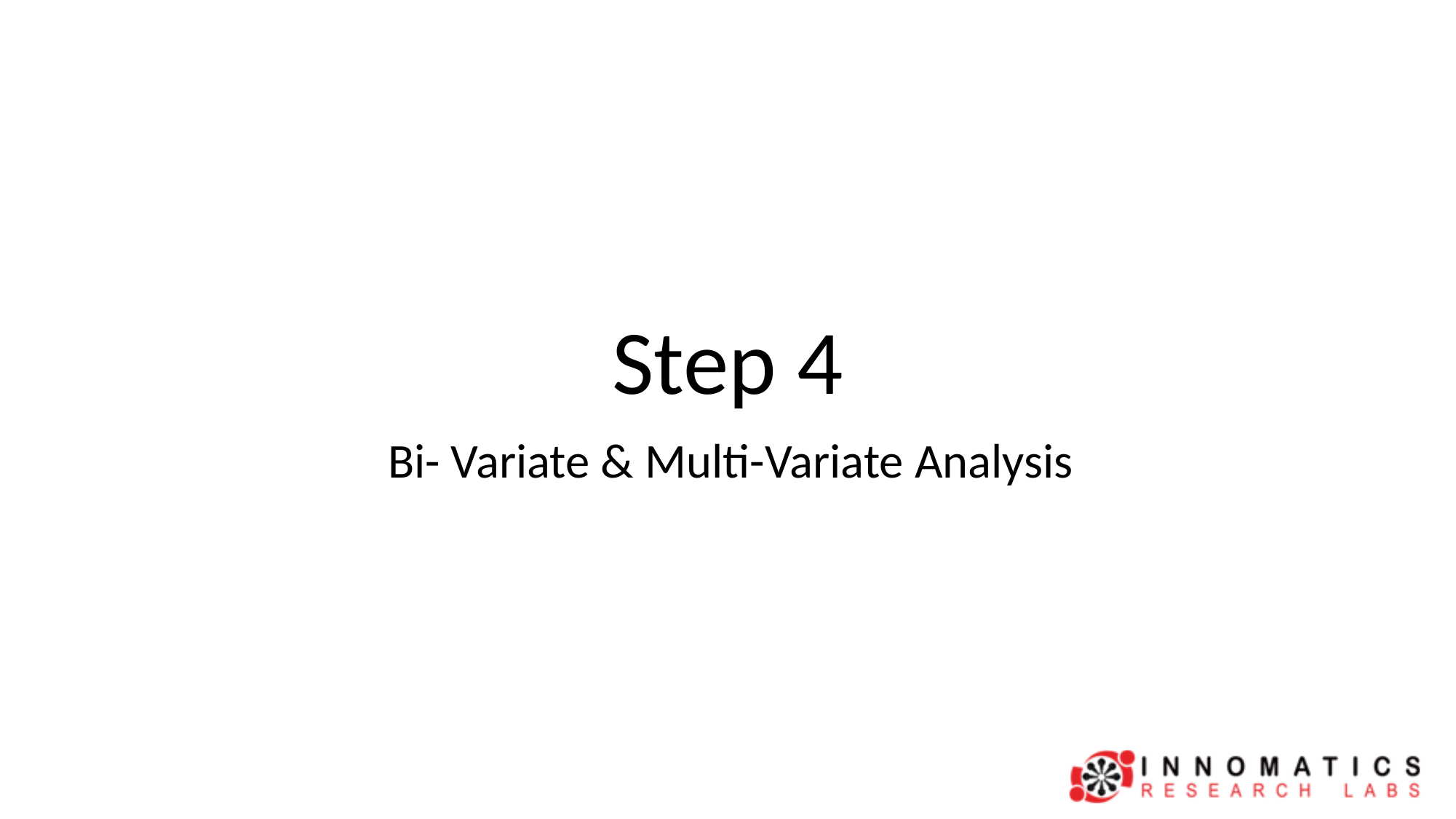

# Step 4
Bi- Variate & Multi-Variate Analysis